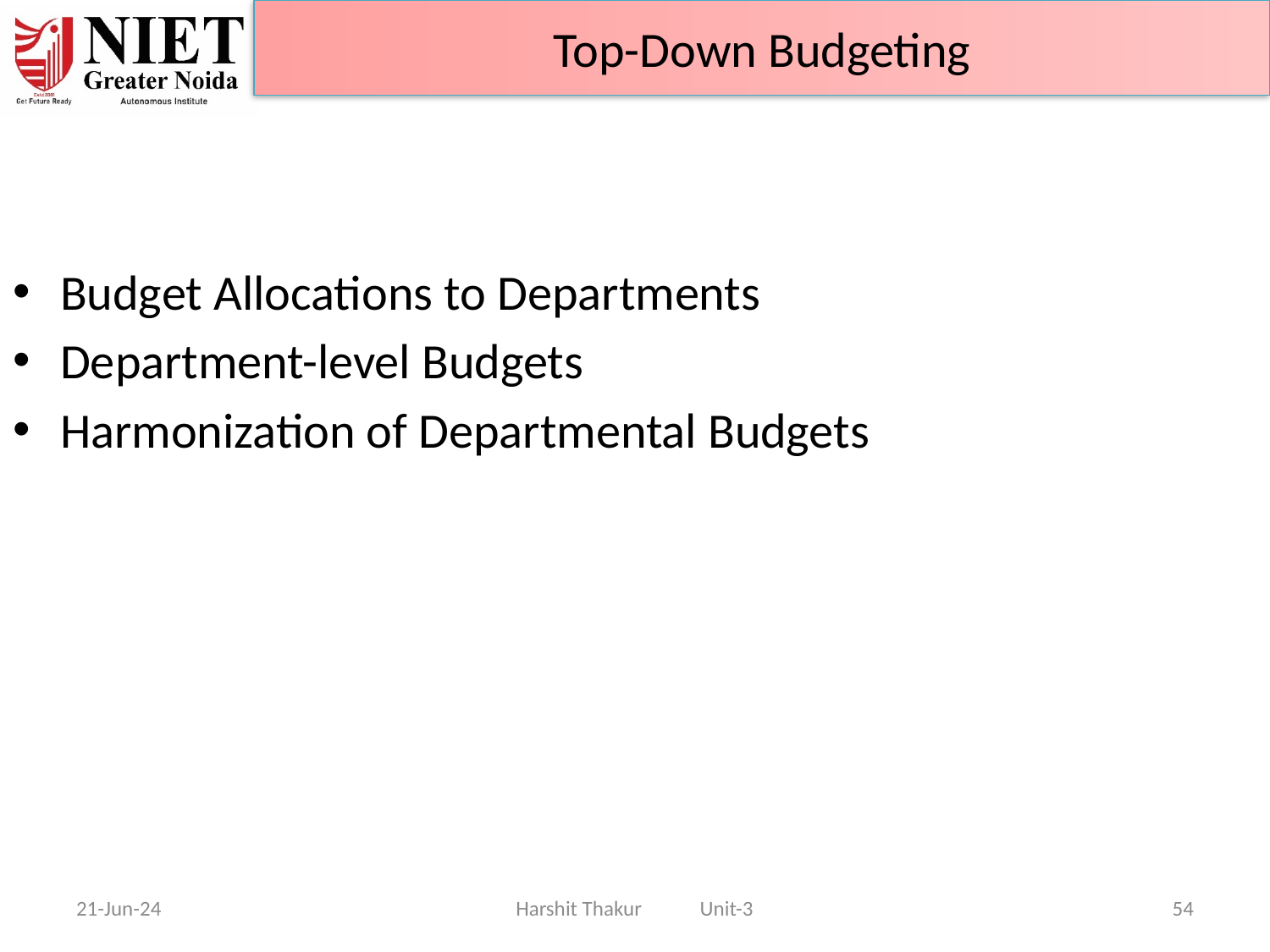

Top-Down Budgeting

Budget Allocations to Departments
Department-level Budgets
Harmonization of Departmental Budgets

21-Jun-24
Harshit Thakur            Unit-3
54